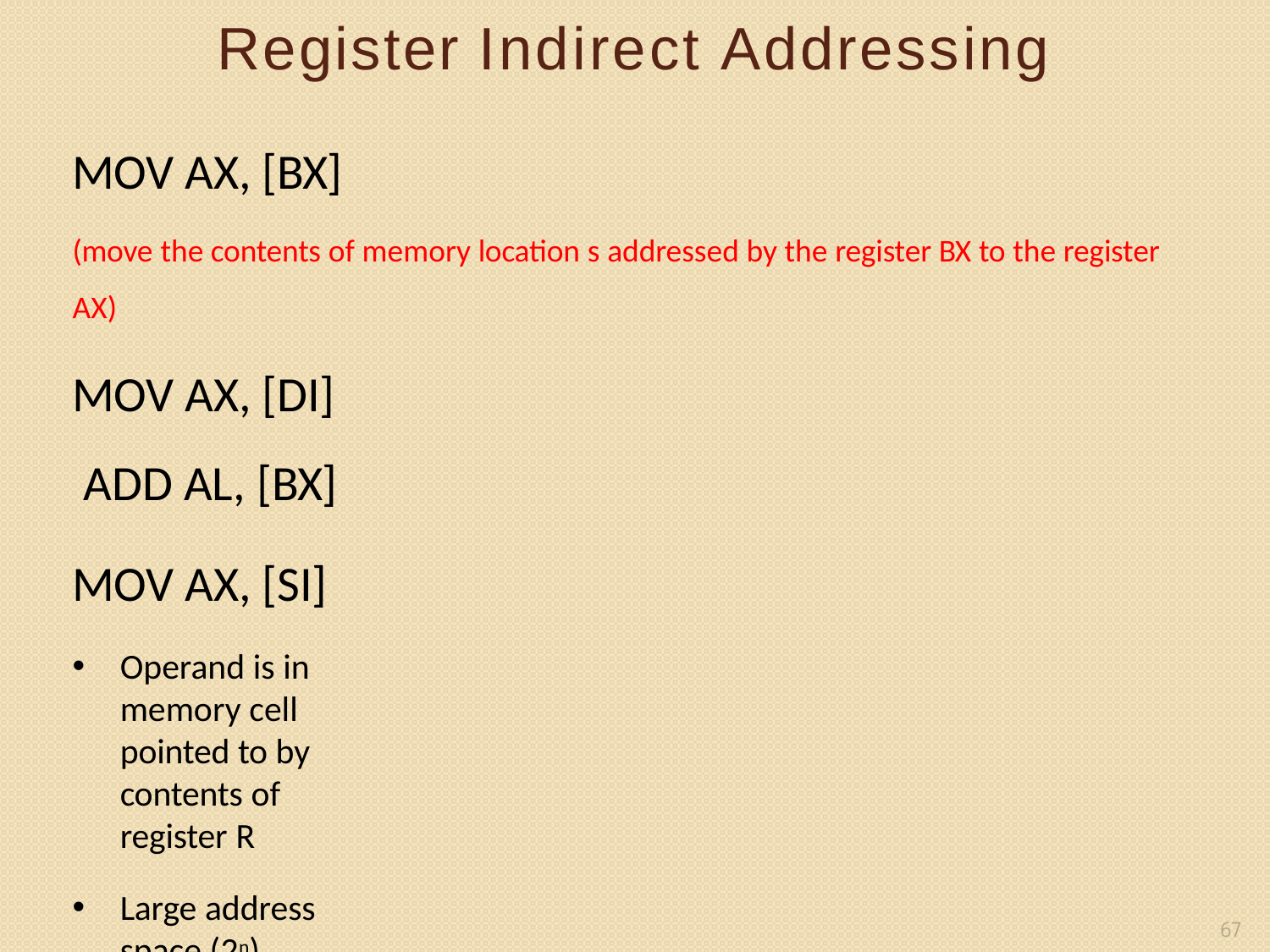

# Register Indirect Addressing
MOV AX, [BX]
(move the contents of memory location s addressed by the register BX to the register  AX)
MOV AX, [DI]  ADD AL, [BX]
MOV AX, [SI]
Operand is in memory cell pointed to by contents of register R
Large address space (2n)
One fewer memory access than indirect addressing
67